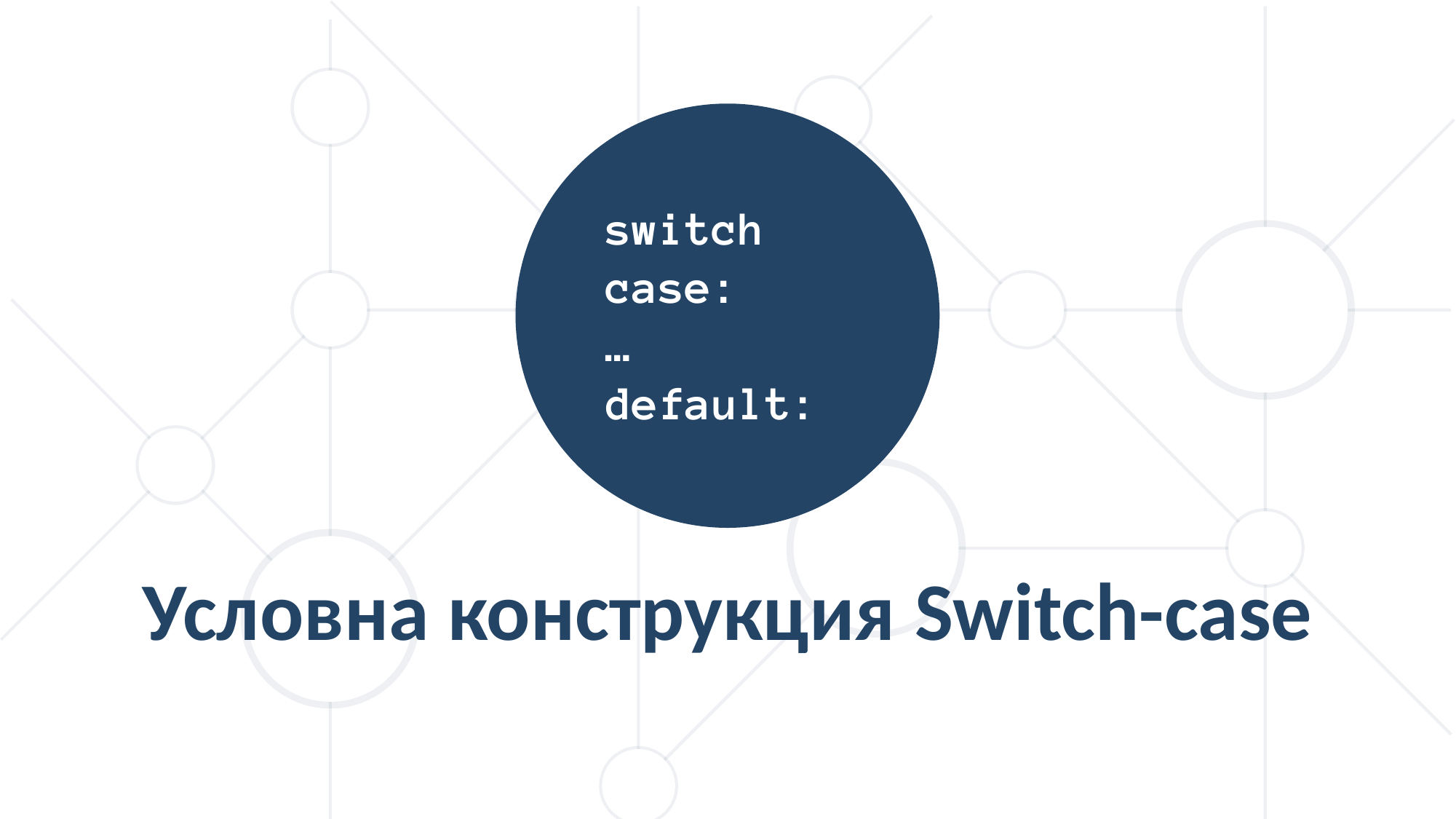

switch
case:
…
default:
Условна конструкция Switch-case